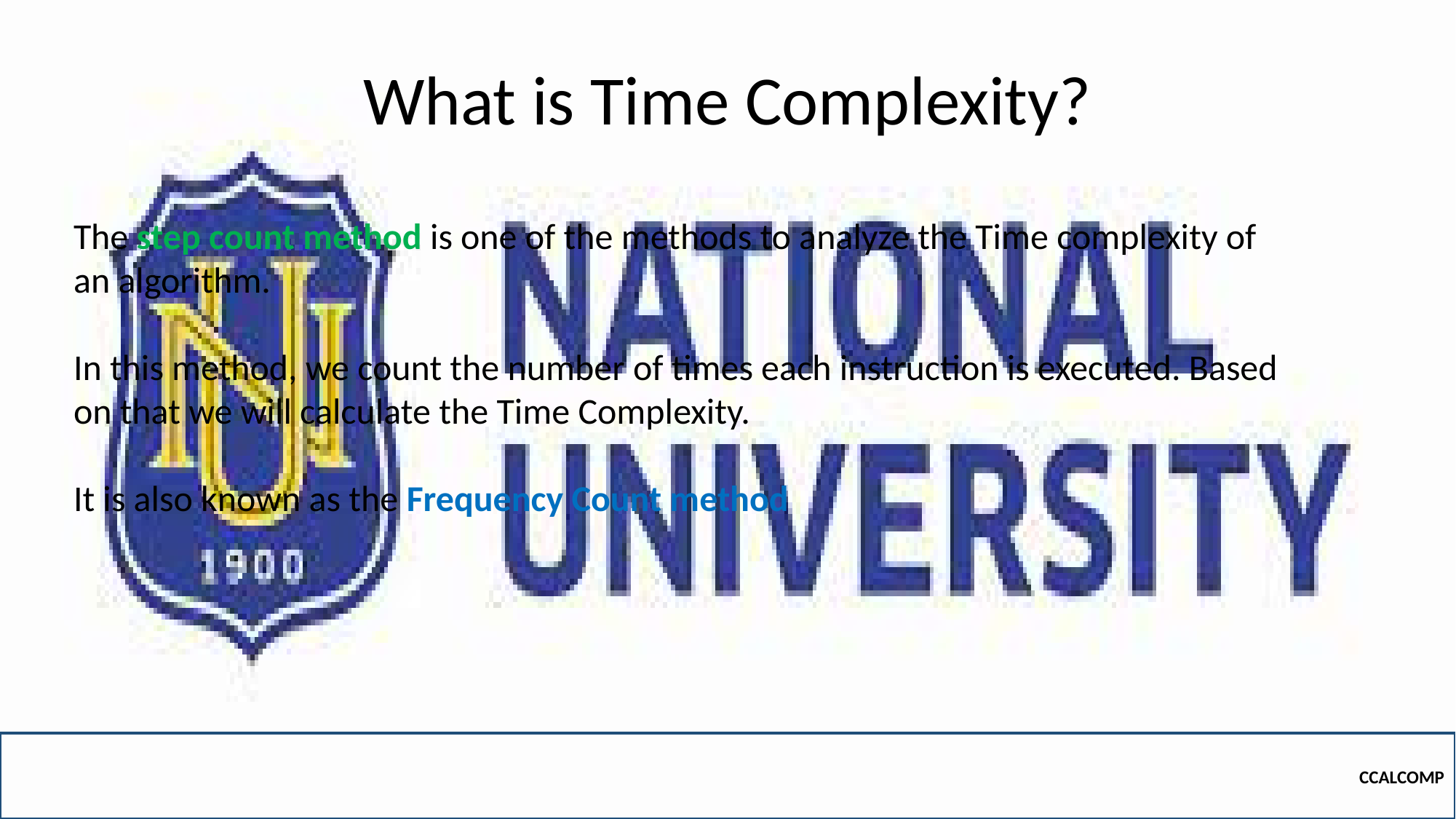

# What is Time Complexity?
The step count method is one of the methods to analyze the Time complexity of an algorithm.

In this method, we count the number of times each instruction is executed. Based on that we will calculate the Time Complexity.

It is also known as the Frequency Count method
CCALCOMP